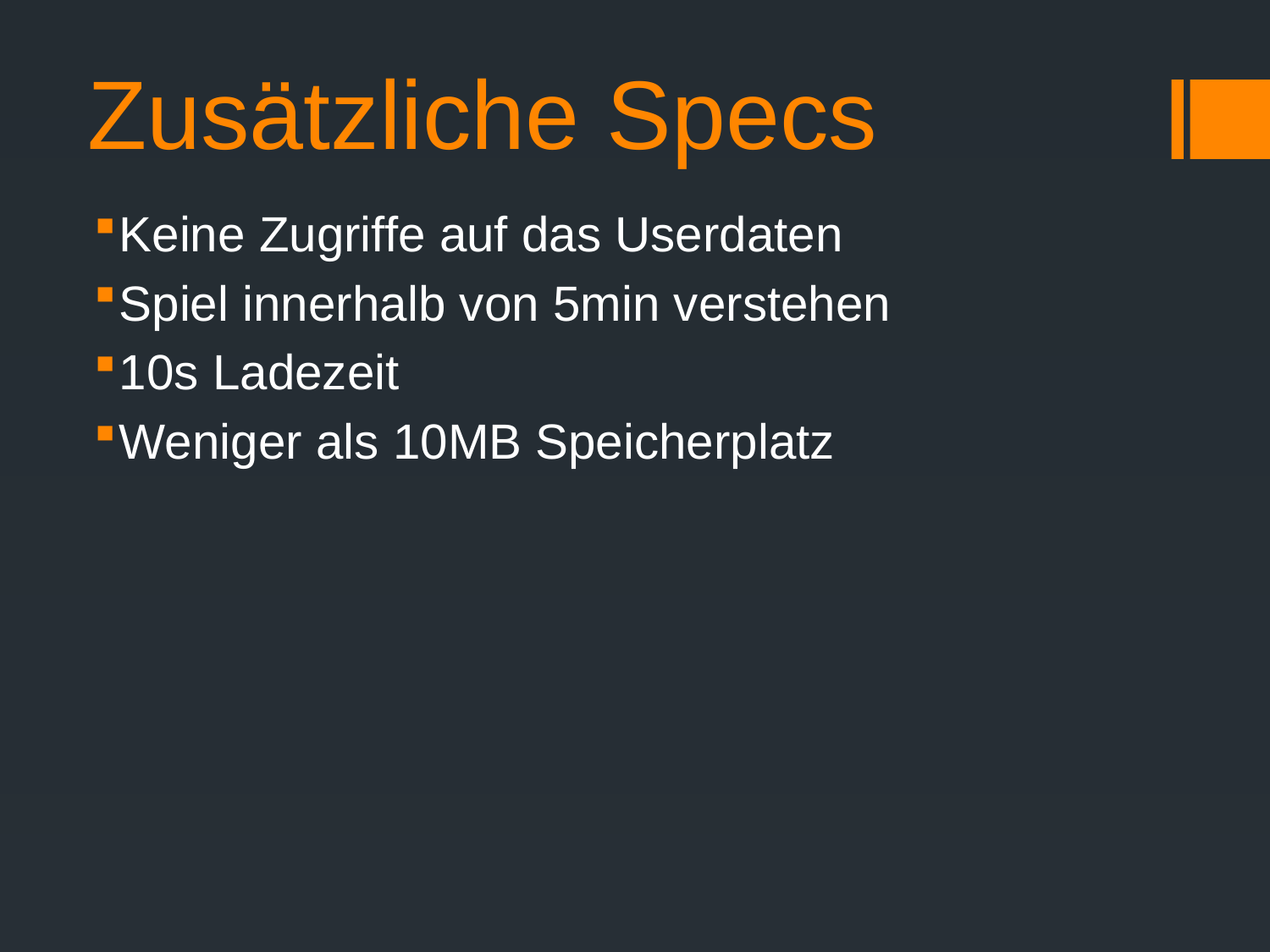

# Zusätzliche Specs
Keine Zugriffe auf das Userdaten
Spiel innerhalb von 5min verstehen
10s Ladezeit
Weniger als 10MB Speicherplatz